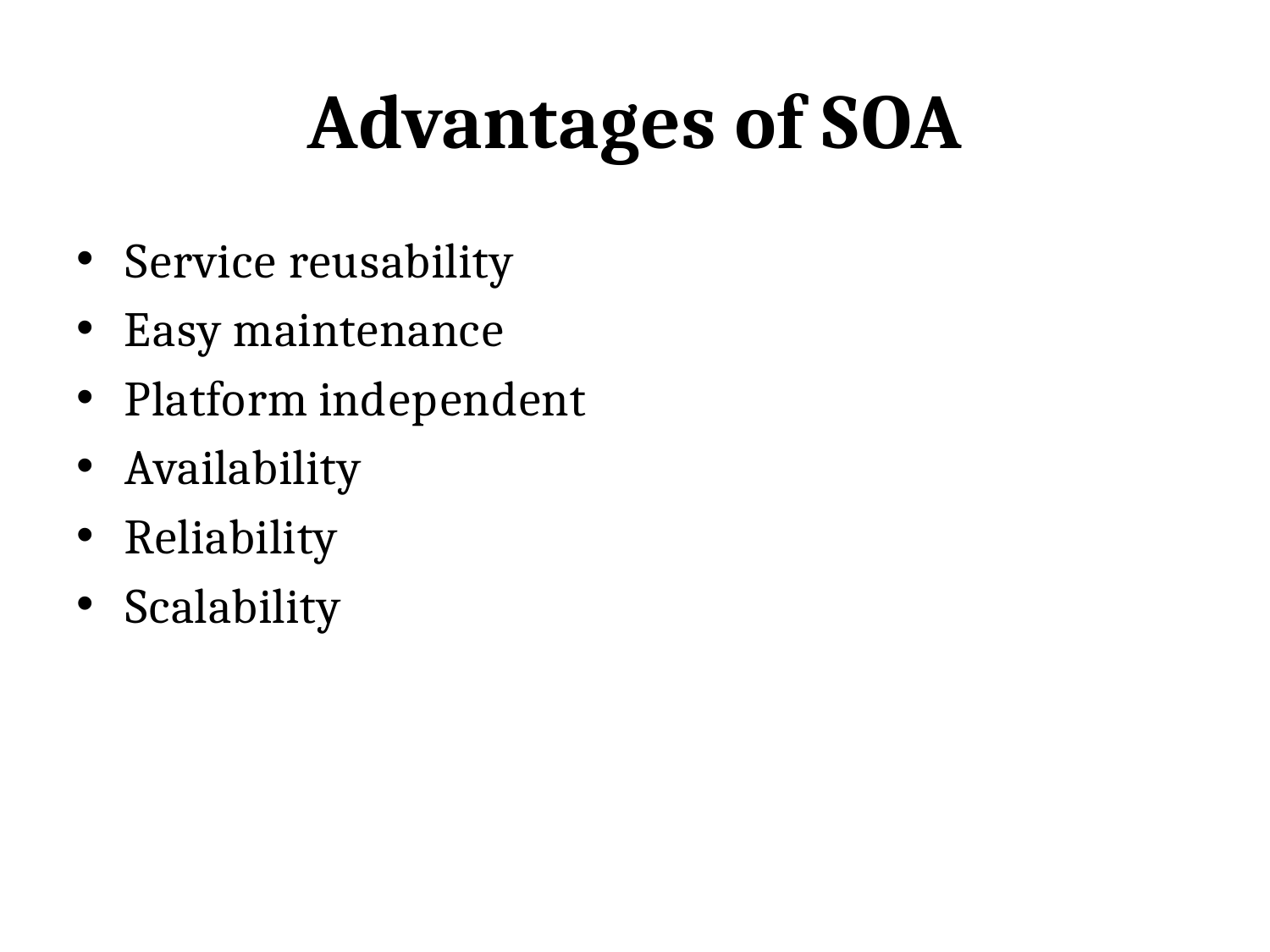

# Advantages of SOA
Service reusability
Easy maintenance
Platform independent
Availability
Reliability
Scalability